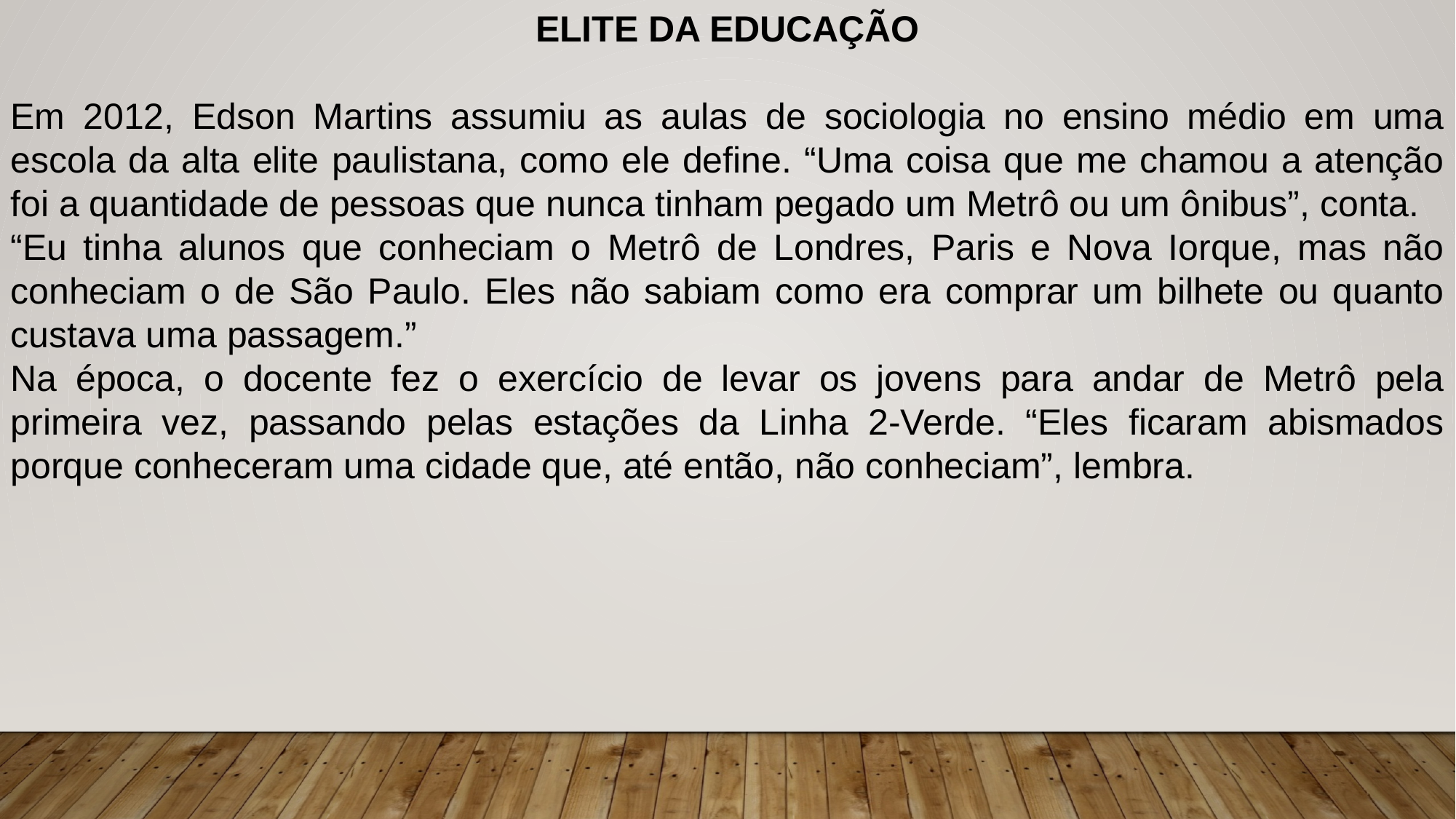

ELITE DA EDUCAÇÃO

Em 2012, Edson Martins assumiu as aulas de sociologia no ensino médio em uma escola da alta elite paulistana, como ele define. “Uma coisa que me chamou a atenção foi a quantidade de pessoas que nunca tinham pegado um Metrô ou um ônibus”, conta.
“Eu tinha alunos que conheciam o Metrô de Londres, Paris e Nova Iorque, mas não conheciam o de São Paulo. Eles não sabiam como era comprar um bilhete ou quanto custava uma passagem.”
Na época, o docente fez o exercício de levar os jovens para andar de Metrô pela primeira vez, passando pelas estações da Linha 2-Verde. “Eles ficaram abismados porque conheceram uma cidade que, até então, não conheciam”, lembra.